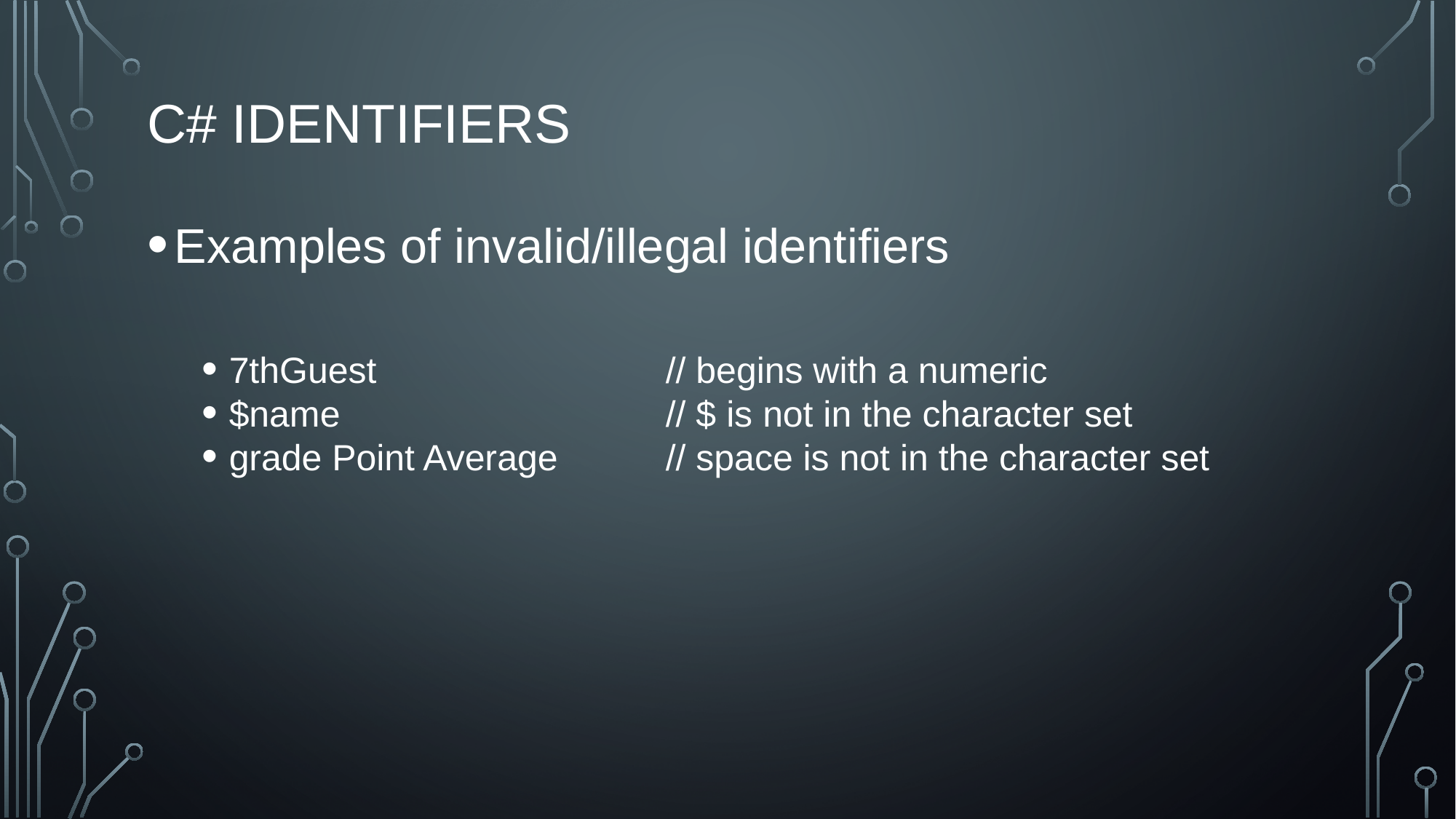

# C# Identifiers
Examples of invalid/illegal identifiers

7thGuest			// begins with a numeric
$name			// $ is not in the character set
grade Point Average	// space is not in the character set